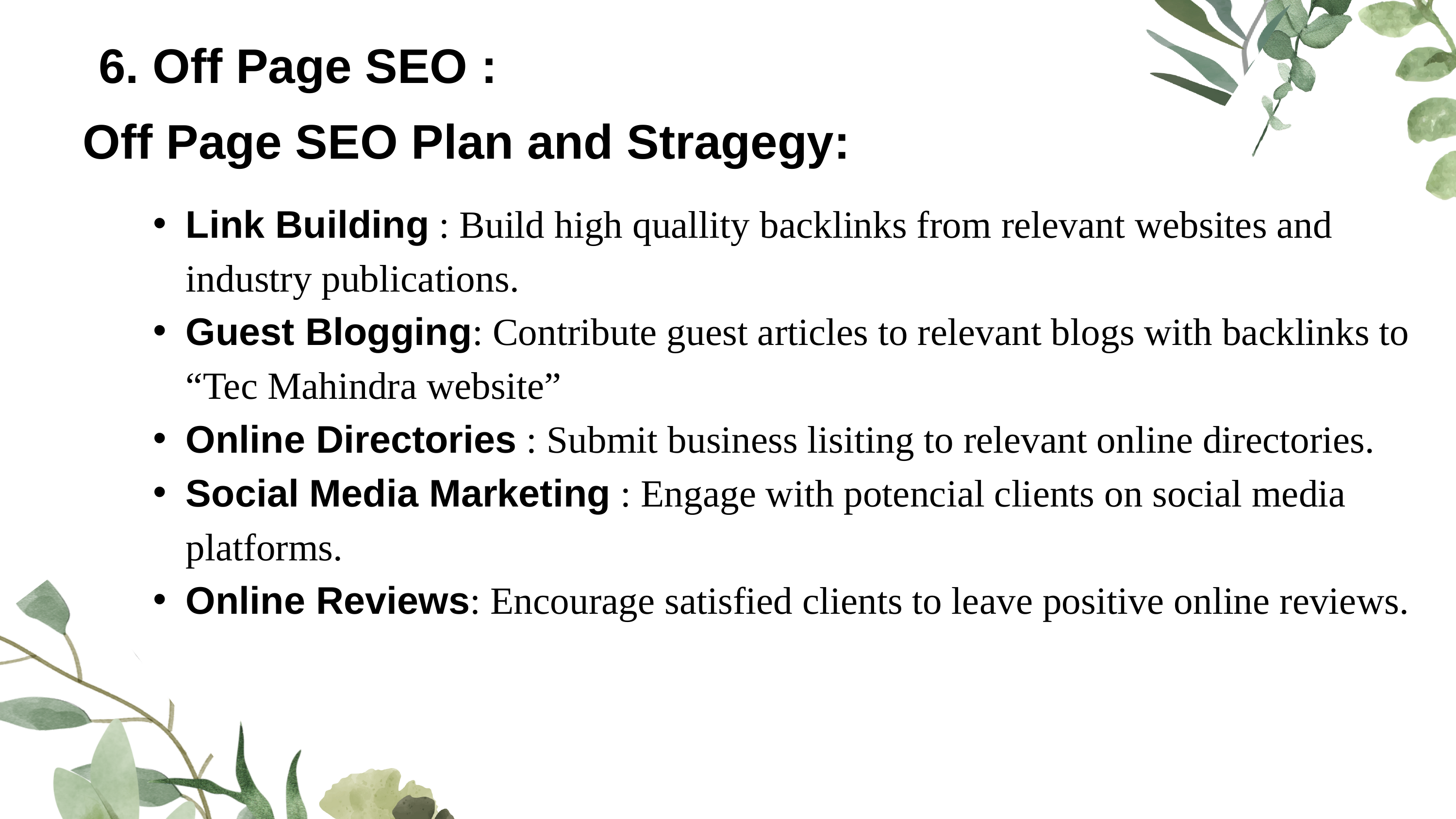

6. Off Page SEO :
Off Page SEO Plan and Stragegy:
Link Building : Build high quallity backlinks from relevant websites and industry publications.
Guest Blogging: Contribute guest articles to relevant blogs with backlinks to “Tec Mahindra website”
Online Directories : Submit business lisiting to relevant online directories.
Social Media Marketing : Engage with potencial clients on social media platforms.
Online Reviews: Encourage satisfied clients to leave positive online reviews.